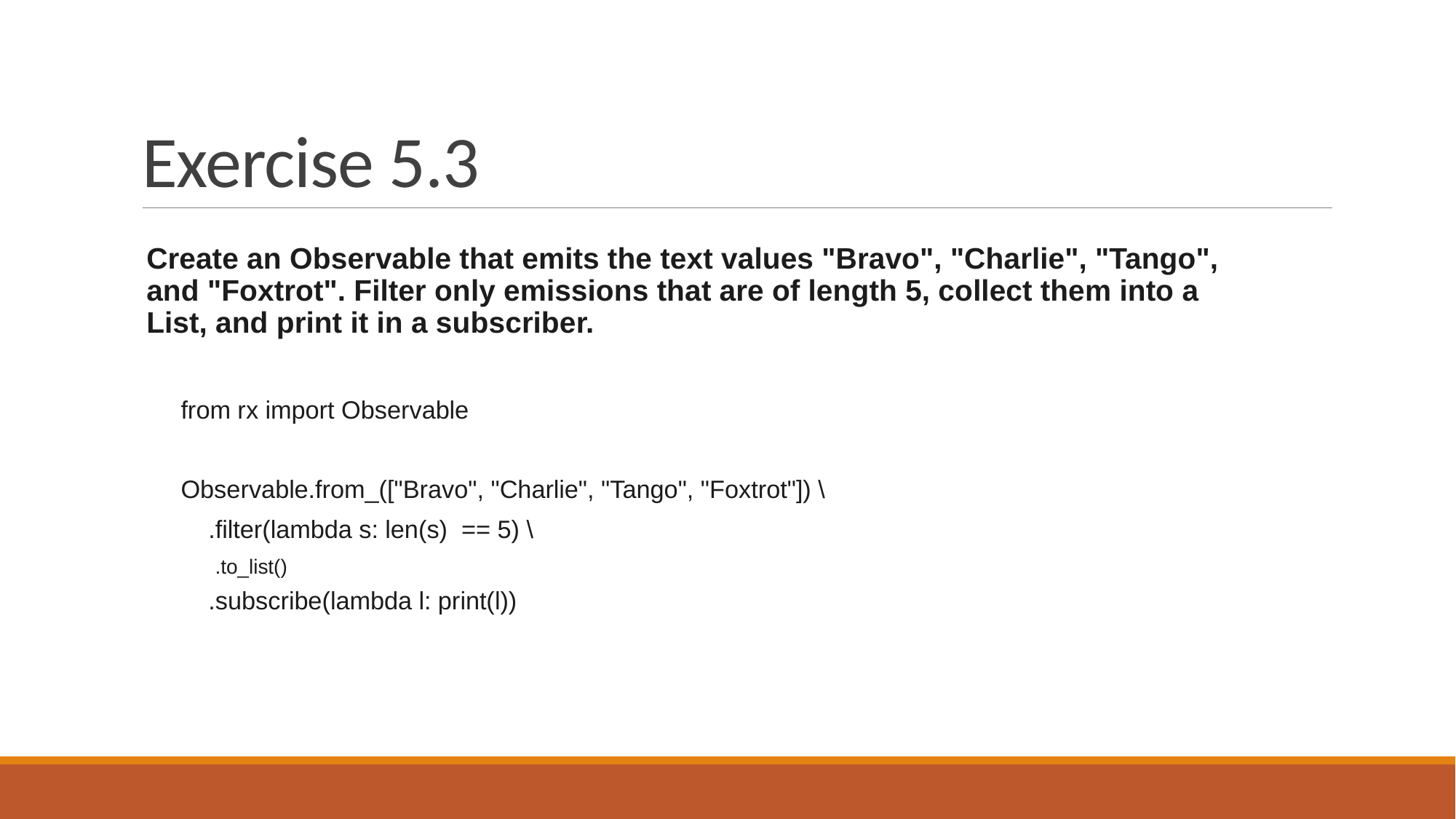

# Exercise 5.3
Create an Observable that emits the text values "Bravo", "Charlie", "Tango", and "Foxtrot". Filter only emissions that are of length 5, collect them into a List, and print it in a subscriber.

from rx import Observable

Observable.from_(["Bravo", "Charlie", "Tango", "Foxtrot"]) \
    .filter(lambda s: len(s)  == 5) \
.to_list()
    .subscribe(lambda l: print(l))